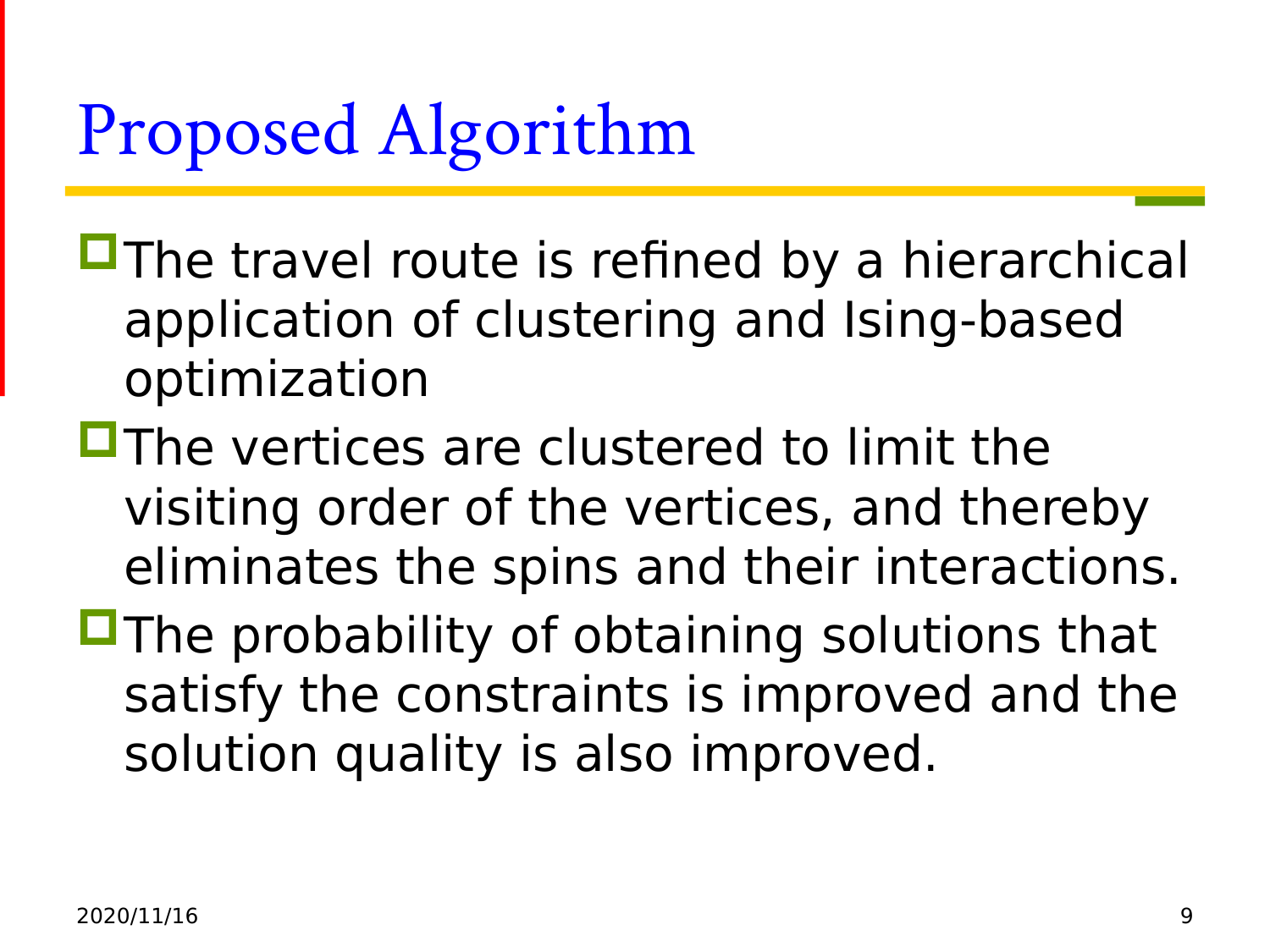

# Proposed Algorithm
The travel route is reﬁned by a hierarchical application of clustering and Ising-based optimization
The vertices are clustered to limit the visiting order of the vertices, and thereby eliminates the spins and their interactions.
The probability of obtaining solutions that satisfy the constraints is improved and the solution quality is also improved.
2020/11/16
9